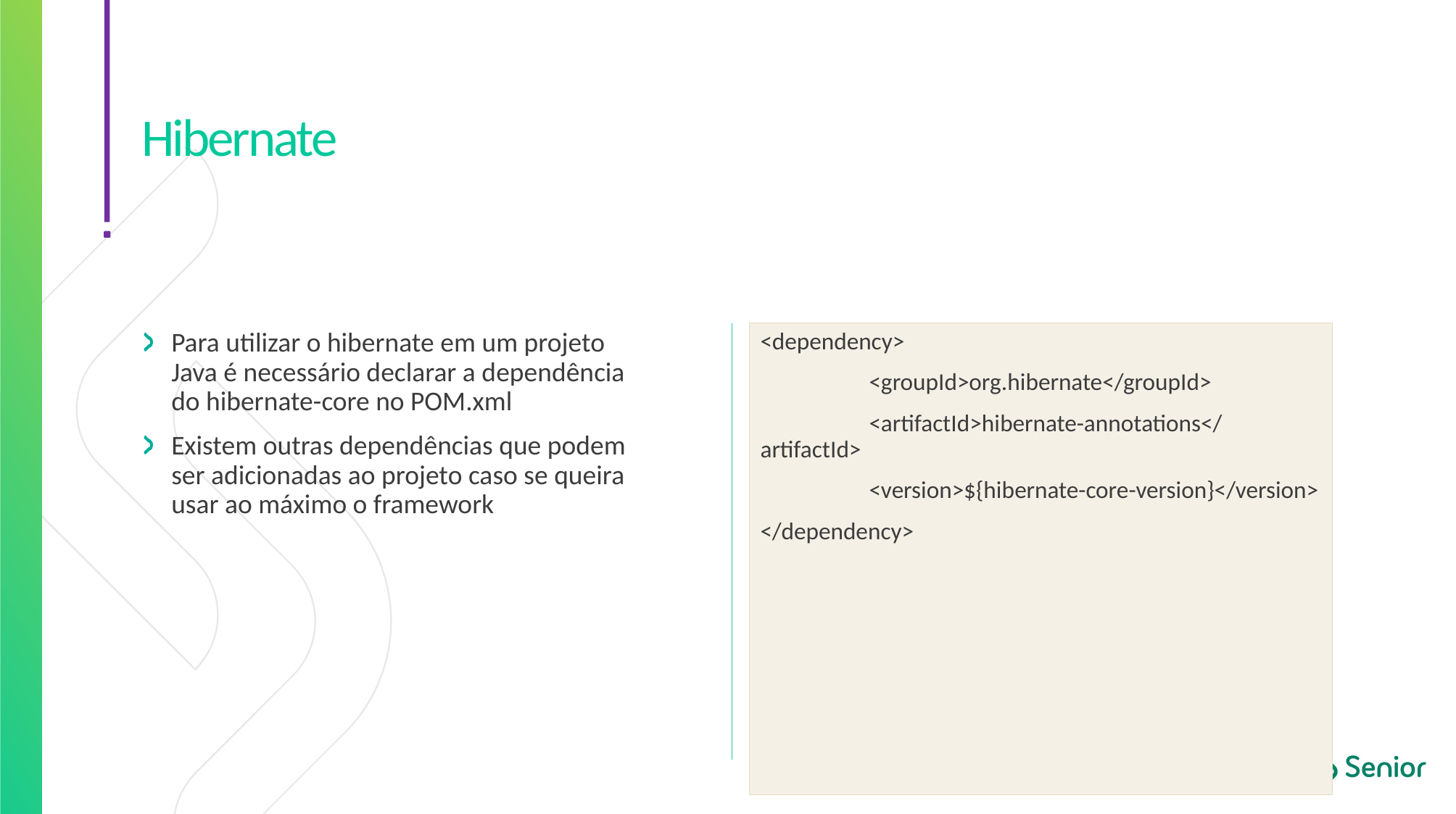

# Hibernate
Para utilizar o hibernate em um projeto Java é necessário declarar a dependência do hibernate-core no POM.xml
Existem outras dependências que podem ser adicionadas ao projeto caso se queira usar ao máximo o framework
<dependency>
	<groupId>org.hibernate</groupId>
	<artifactId>hibernate-annotations</artifactId>
	<version>${hibernate-core-version}</version>
</dependency>